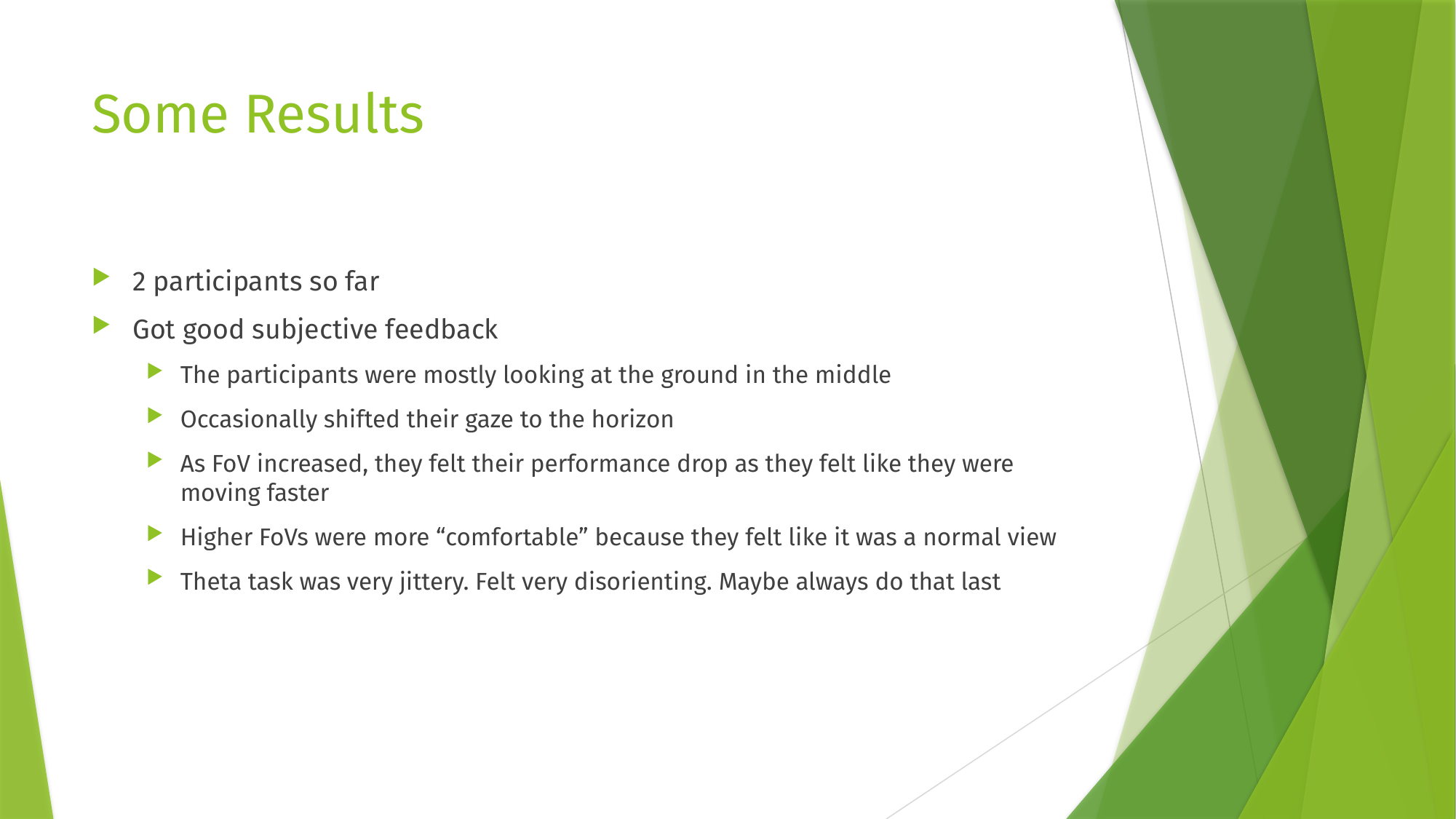

# Some Results
2 participants so far
Got good subjective feedback
The participants were mostly looking at the ground in the middle
Occasionally shifted their gaze to the horizon
As FoV increased, they felt their performance drop as they felt like they were moving faster
Higher FoVs were more “comfortable” because they felt like it was a normal view
Theta task was very jittery. Felt very disorienting. Maybe always do that last